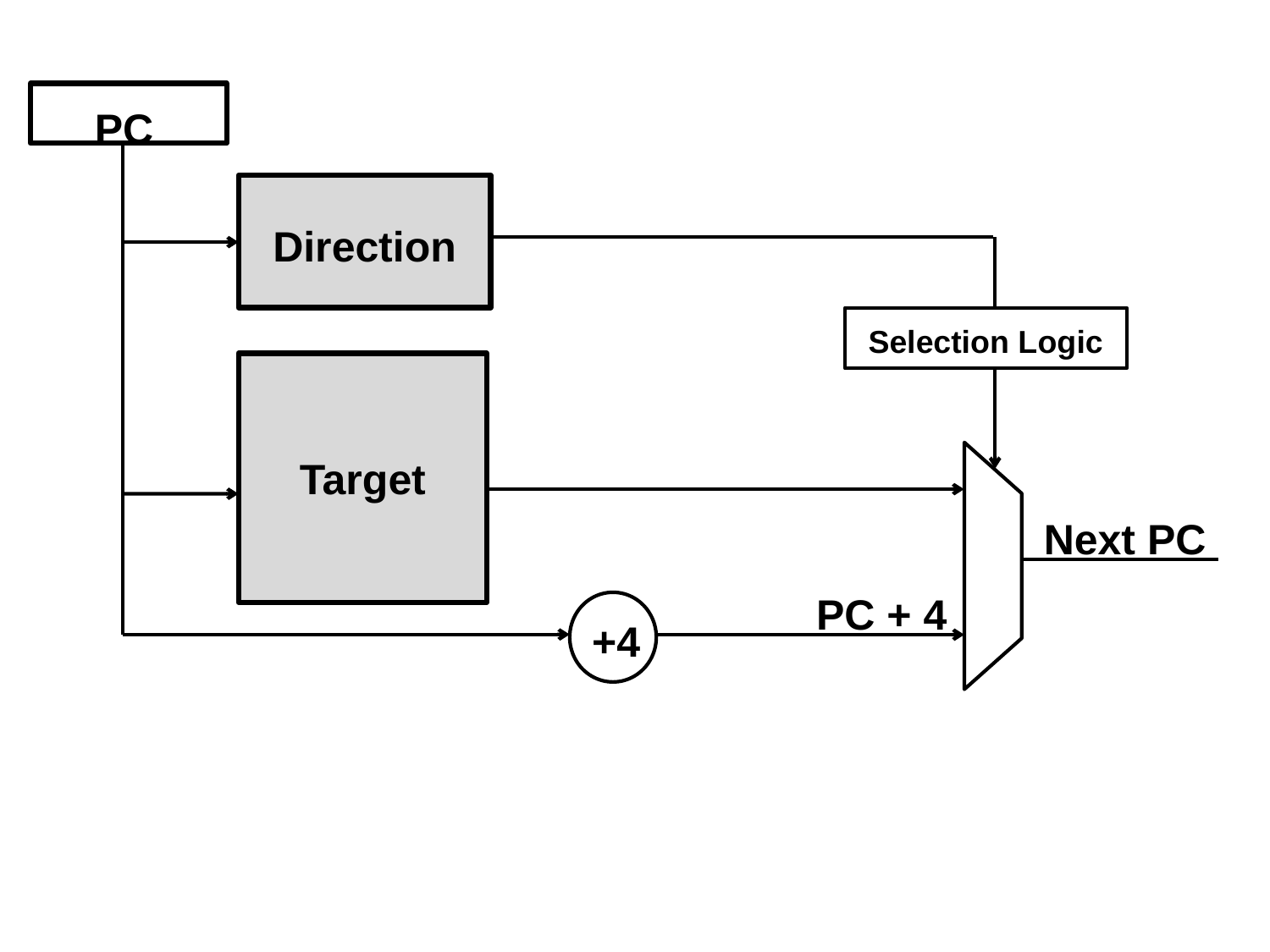

PC
Direction
Selection Logic
Target
Next PC

PC + 4

+4